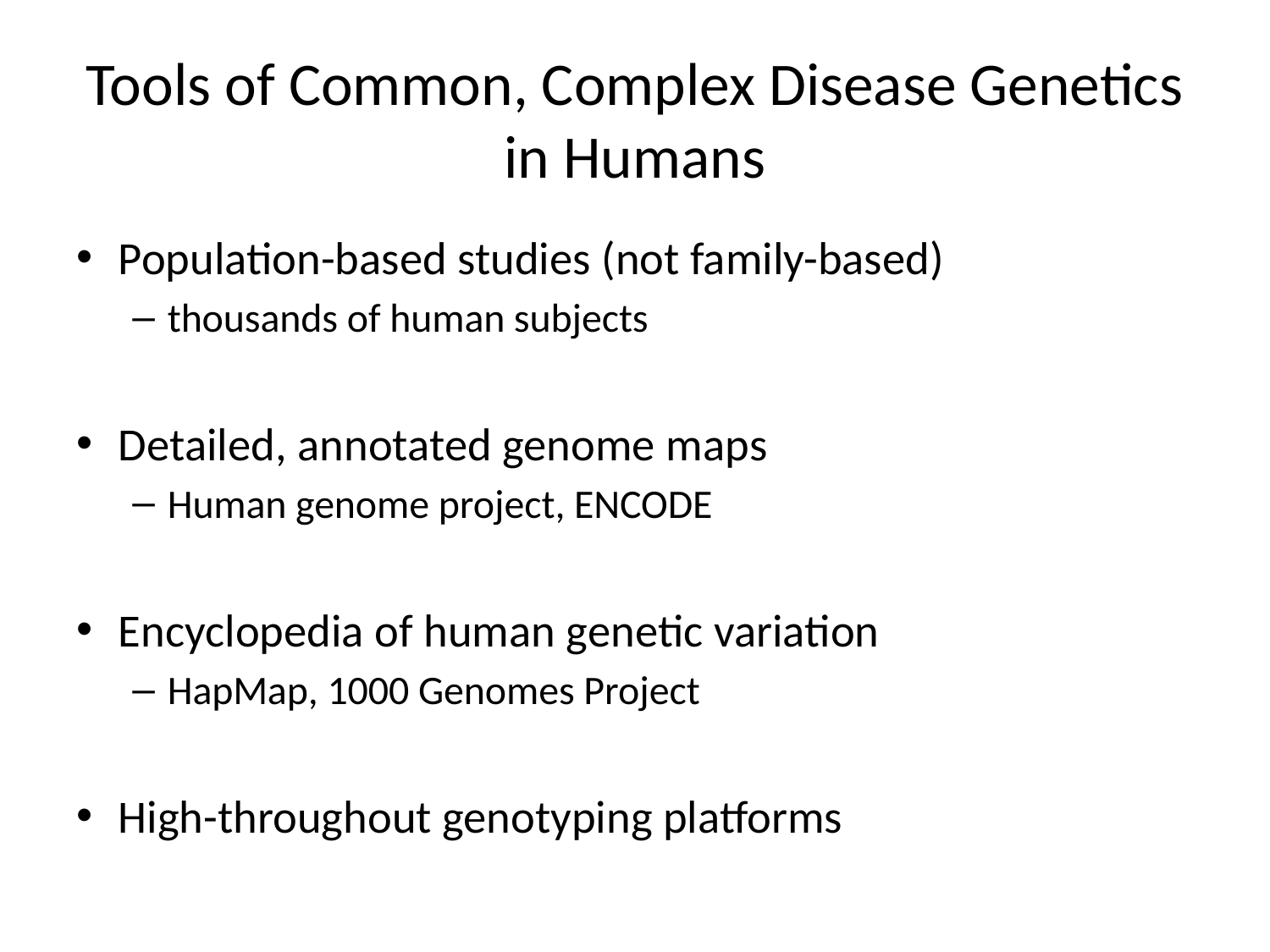

# Tools of Common, Complex Disease Genetics in Humans
Population-based studies (not family-based)
thousands of human subjects

Detailed, annotated genome maps
Human genome project, ENCODE

Encyclopedia of human genetic variation
HapMap, 1000 Genomes Project

High-throughout genotyping platforms